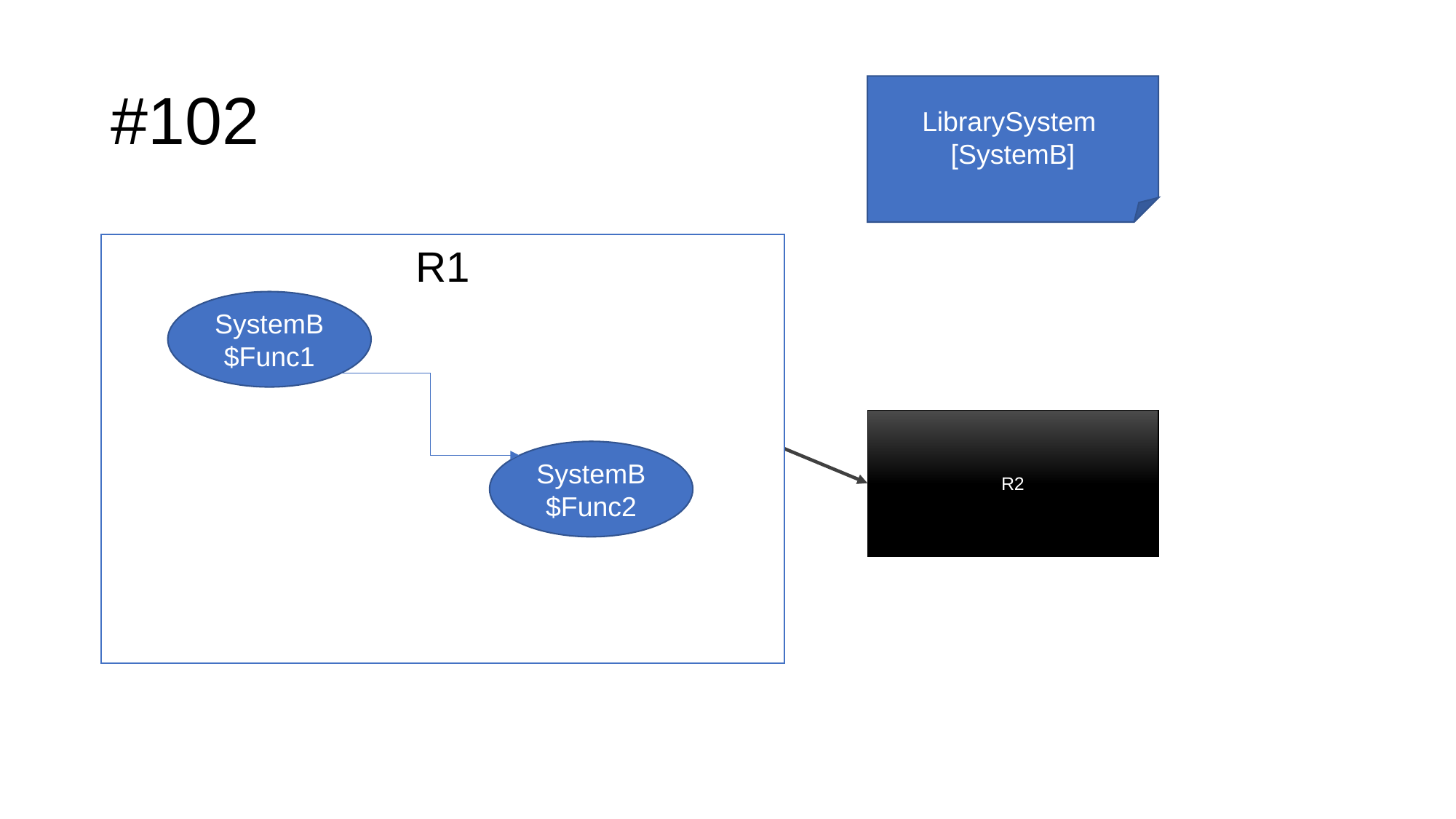

# #102
LibrarySystem
[SystemB]
R1
SystemB $Func1
SystemB $Func2
R2